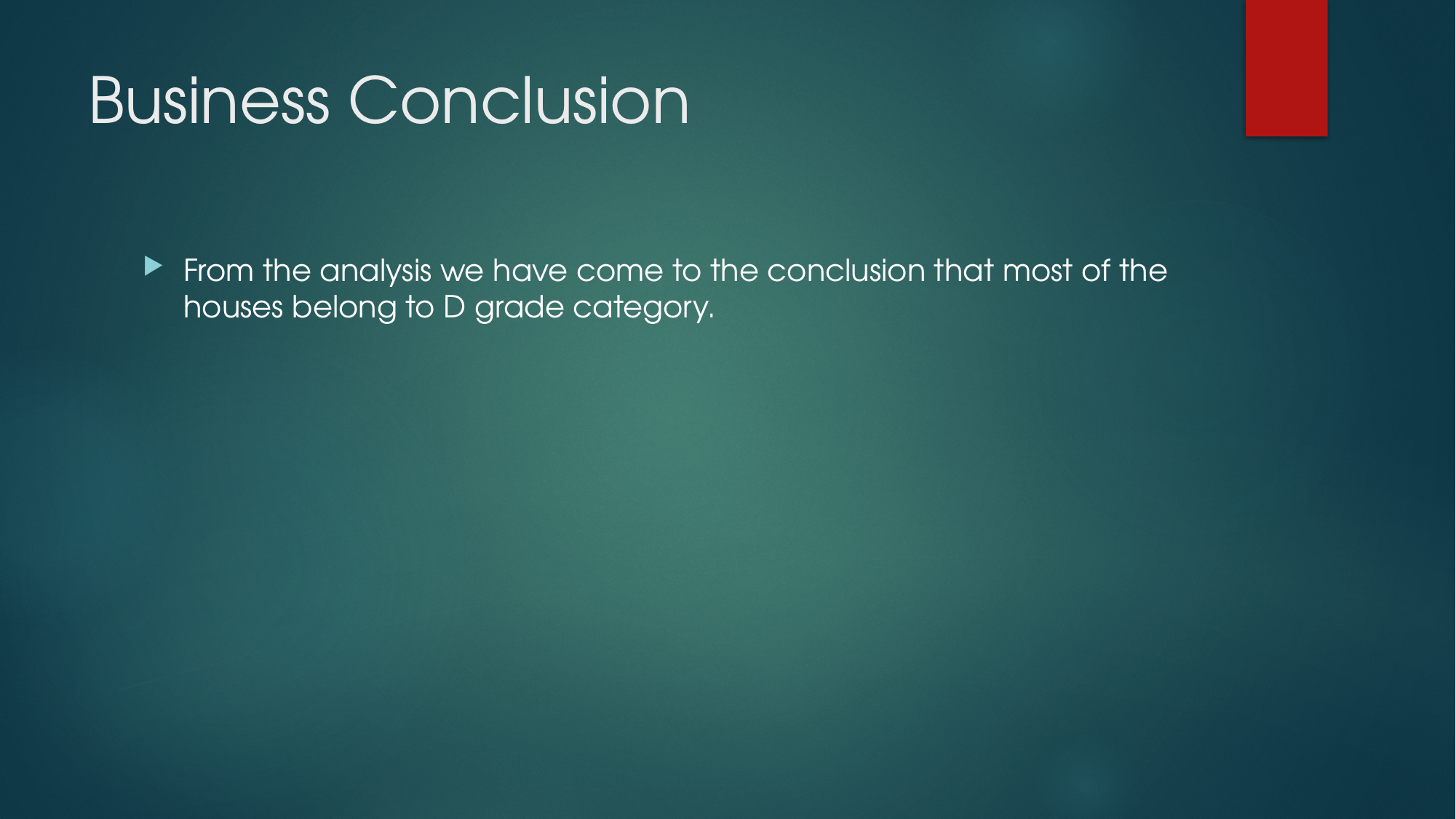

# Business Conclusion
From the analysis we have come to the conclusion that most of the houses belong to D grade category.